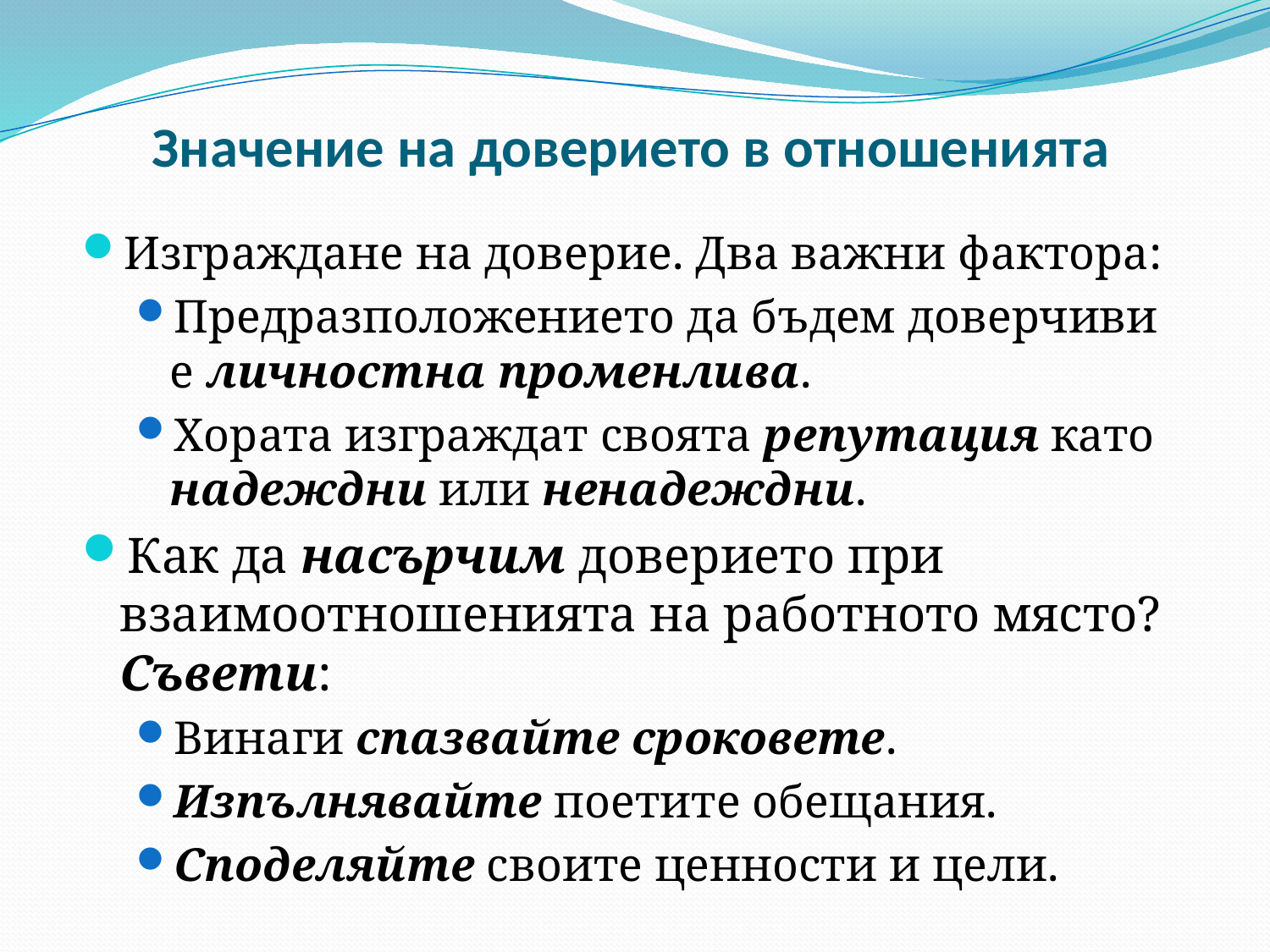

# Значение на доверието в отношенията
Изграждане на доверие. Два важни фактора:
Предразположението да бъдем доверчиви е личностна променлива.
Хората изграждат своята репутация като надеждни или ненадеждни.
Как да насърчим доверието при взаимоотношенията на работното място? Съвети:
Винаги спазвайте сроковете.
Изпълнявайте поетите обещания.
Споделяйте своите ценности и цели.